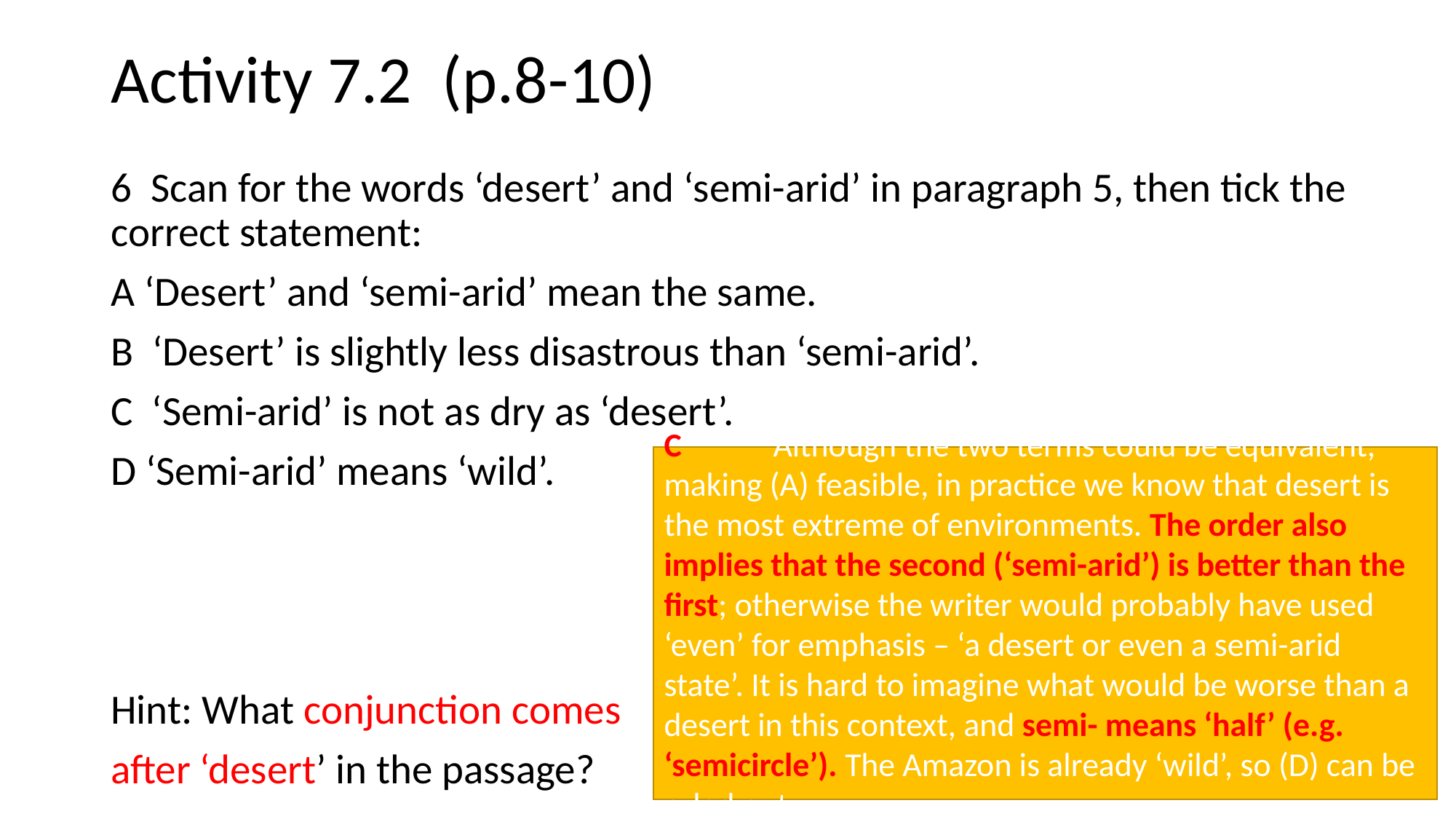

# Activity 7.2  (p.8-10)
6  Scan for the words ‘desert’ and ‘semi-arid’ in paragraph 5, then tick the correct statement:
A ‘Desert’ and ‘semi-arid’ mean the same.
B  ‘Desert’ is slightly less disastrous than ‘semi-arid’.
C  ‘Semi-arid’ is not as dry as ‘desert’.
D ‘Semi-arid’ means ‘wild’.

Hint: What conjunction comes
after ‘desert’ in the passage?
C 	Although the two terms could be equivalent, making (A) feasible, in practice we know that desert is the most extreme of environments. The order also implies that the second (‘semi-arid’) is better than the first; otherwise the writer would probably have used ‘even’ for emphasis – ‘a desert or even a semi-arid state’. It is hard to imagine what would be worse than a desert in this context, and semi- means ‘half’ (e.g. ‘semicircle’). The Amazon is already ‘wild’, so (D) can be ruled out.